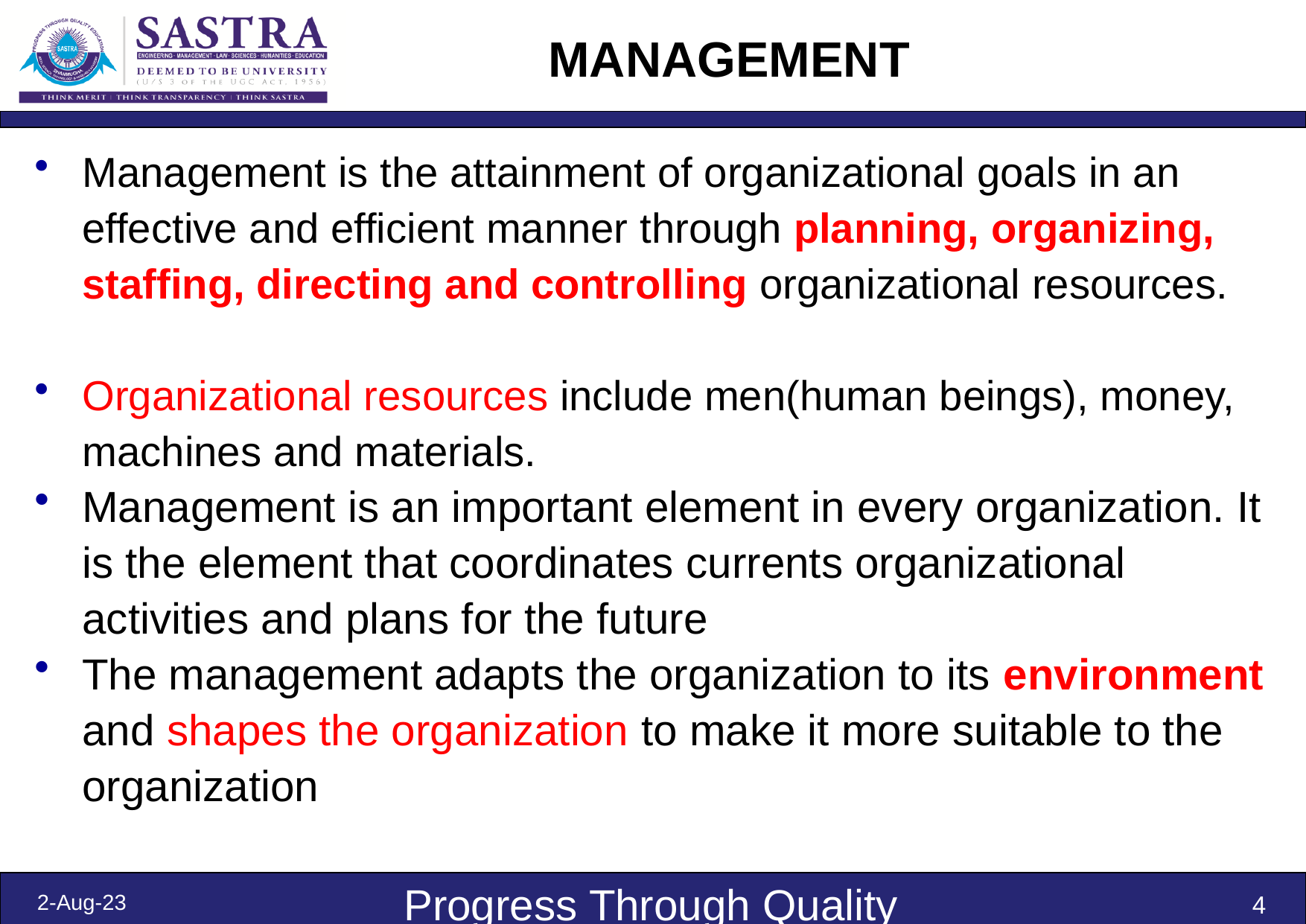

# MANAGEMENT
Management is the attainment of organizational goals in an effective and efficient manner through planning, organizing, staffing, directing and controlling organizational resources.

Organizational resources include men(human beings), money, machines and materials.
Management is an important element in every organization. It is the element that coordinates currents organizational activities and plans for the future
The management adapts the organization to its environment and shapes the organization to make it more suitable to the organization
2-Aug-23
4